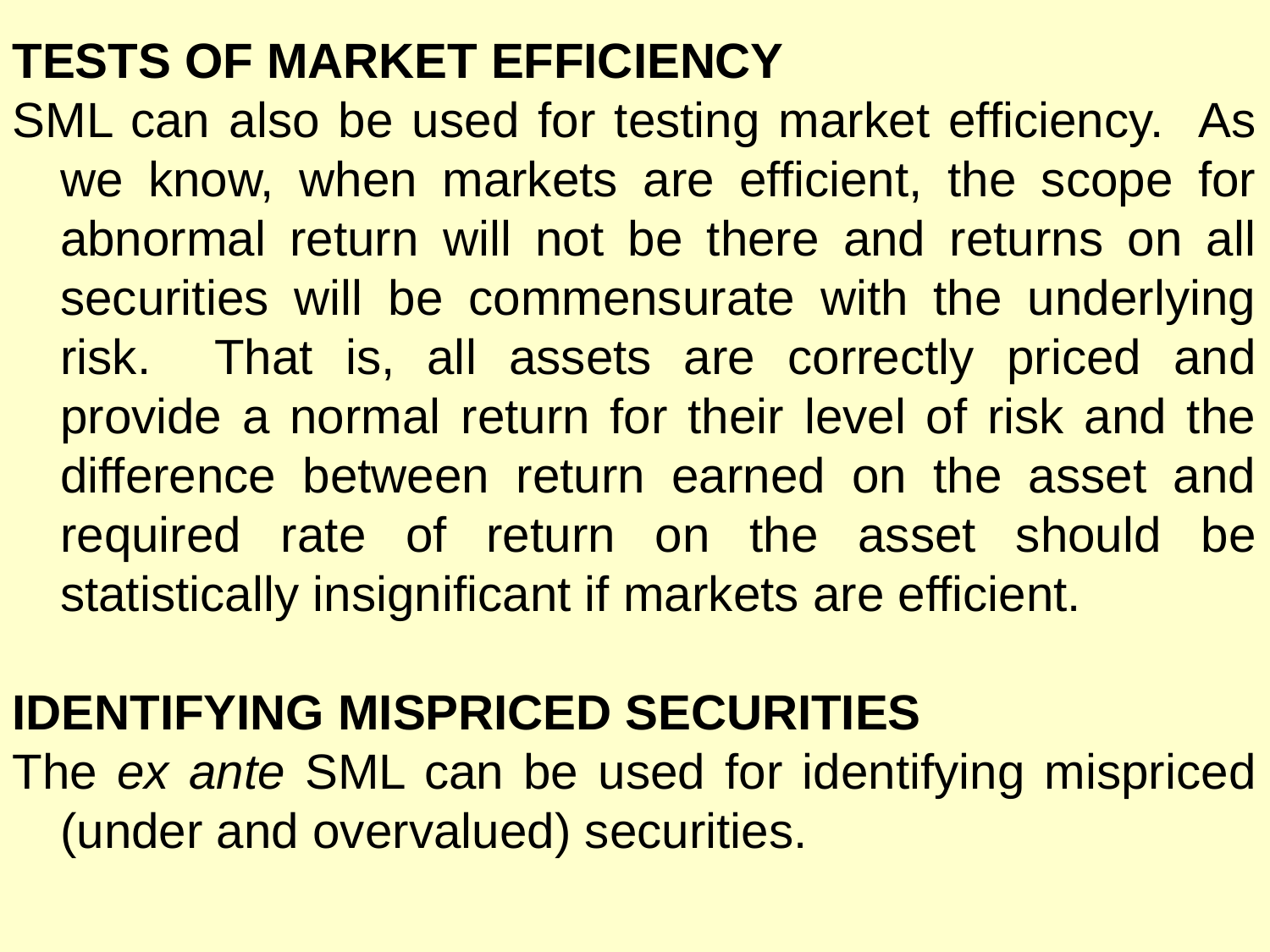

TESTS OF MARKET EFFICIENCY
SML can also be used for testing market efficiency.  As we know, when markets are efficient, the scope for abnormal return will not be there and returns on all securities will be commensurate with the underlying risk.  That is, all assets are correctly priced and provide a normal return for their level of risk and the difference between return earned on the asset and required rate of return on the asset should be statistically insignificant if markets are efficient.

IDENTIFYING MISPRICED SECURITIES
The ex ante SML can be used for identifying mispriced (under and overvalued) securities.